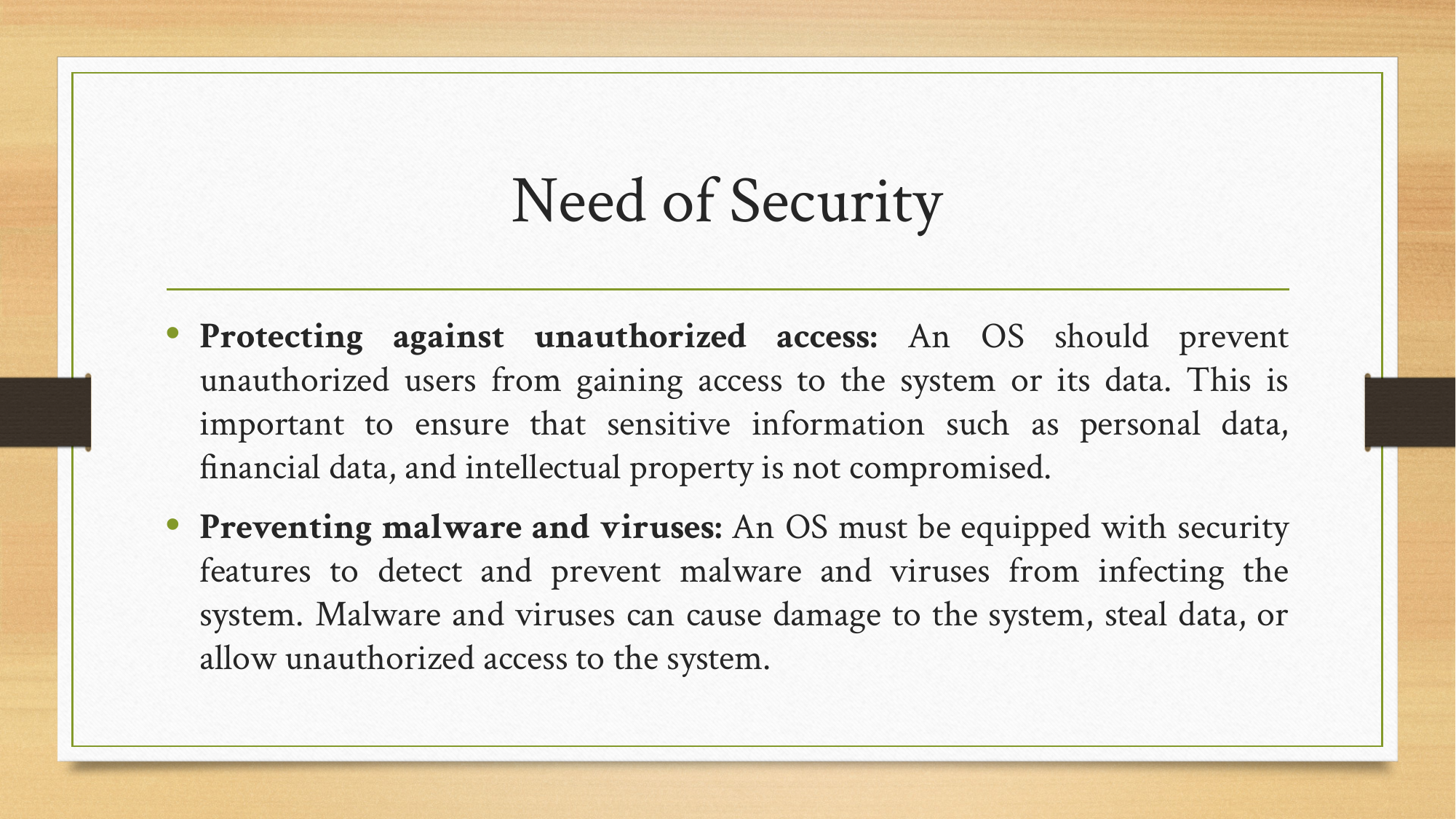

# Need of Security
Protecting against unauthorized access: An OS should prevent unauthorized users from gaining access to the system or its data. This is important to ensure that sensitive information such as personal data, financial data, and intellectual property is not compromised.
Preventing malware and viruses: An OS must be equipped with security features to detect and prevent malware and viruses from infecting the system. Malware and viruses can cause damage to the system, steal data, or allow unauthorized access to the system.